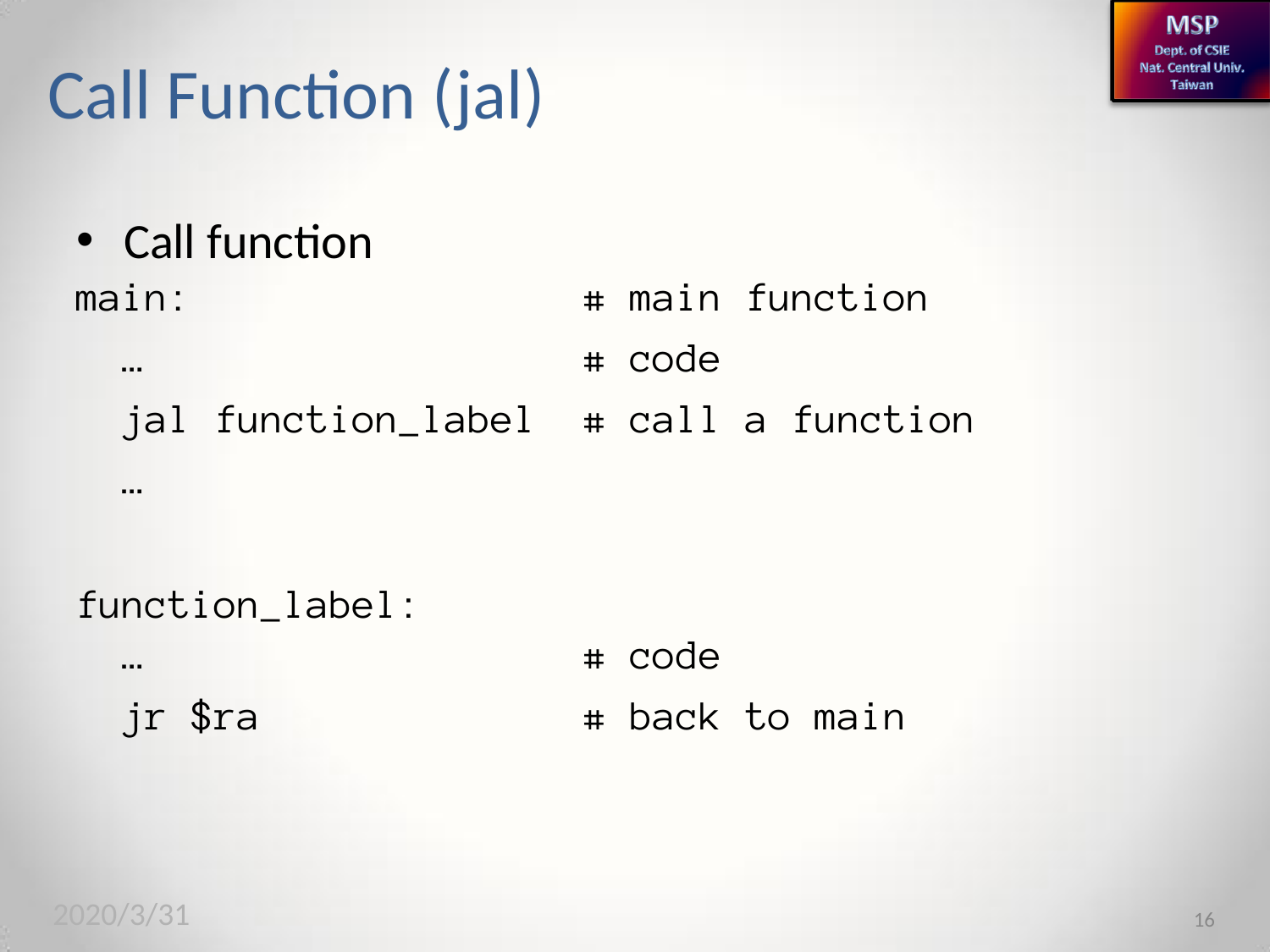

# Call Function (jal)
Call function
main:				# main function
  …				# code
  jal function_label	# call a function
  …

function_label:
  …				# code
  jr $ra			# back to main
2020/3/31
16